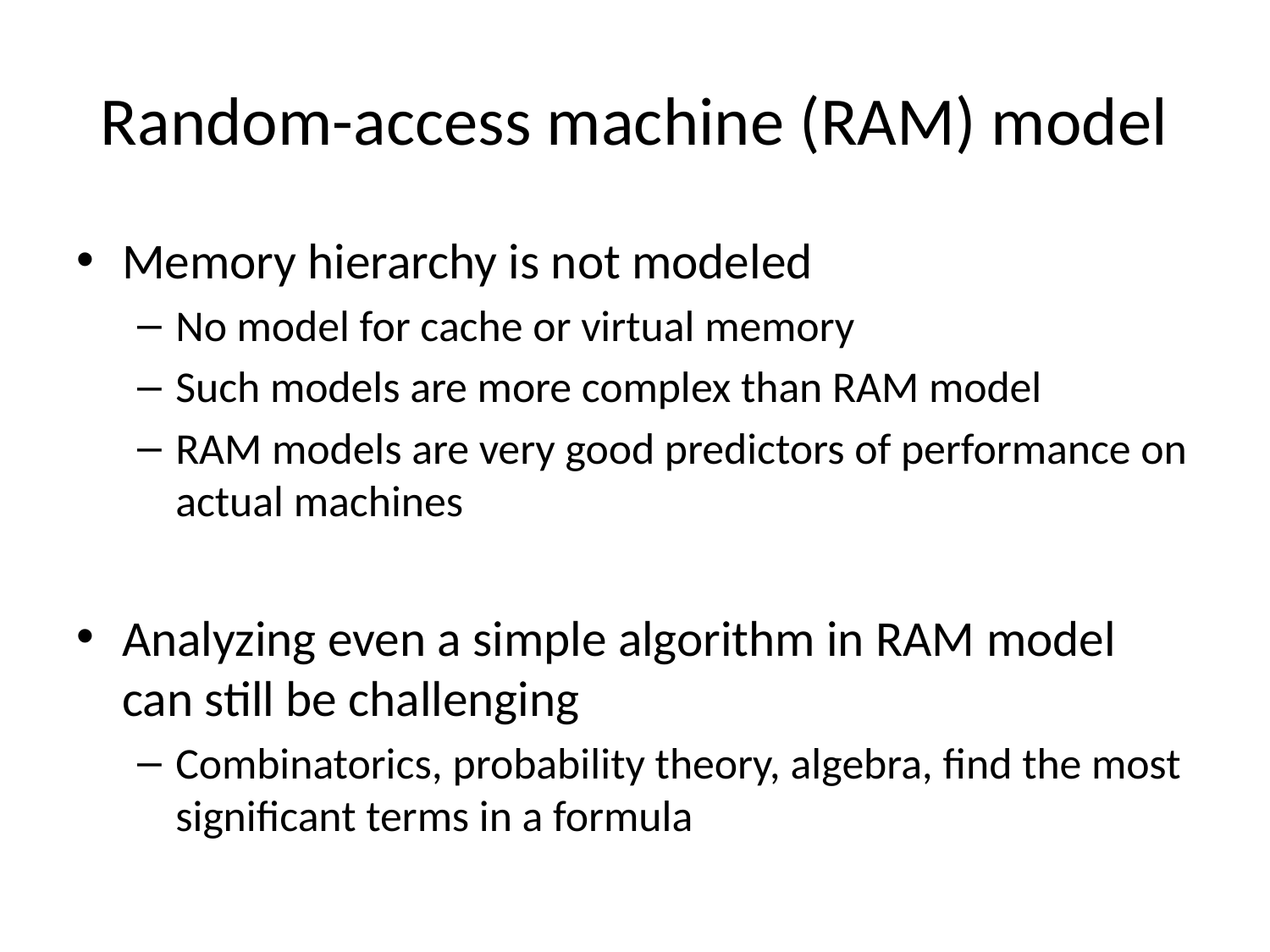

# Random-access machine (RAM) model
Memory hierarchy is not modeled
No model for cache or virtual memory
Such models are more complex than RAM model
RAM models are very good predictors of performance on actual machines

Analyzing even a simple algorithm in RAM model can still be challenging
Combinatorics, probability theory, algebra, find the most significant terms in a formula